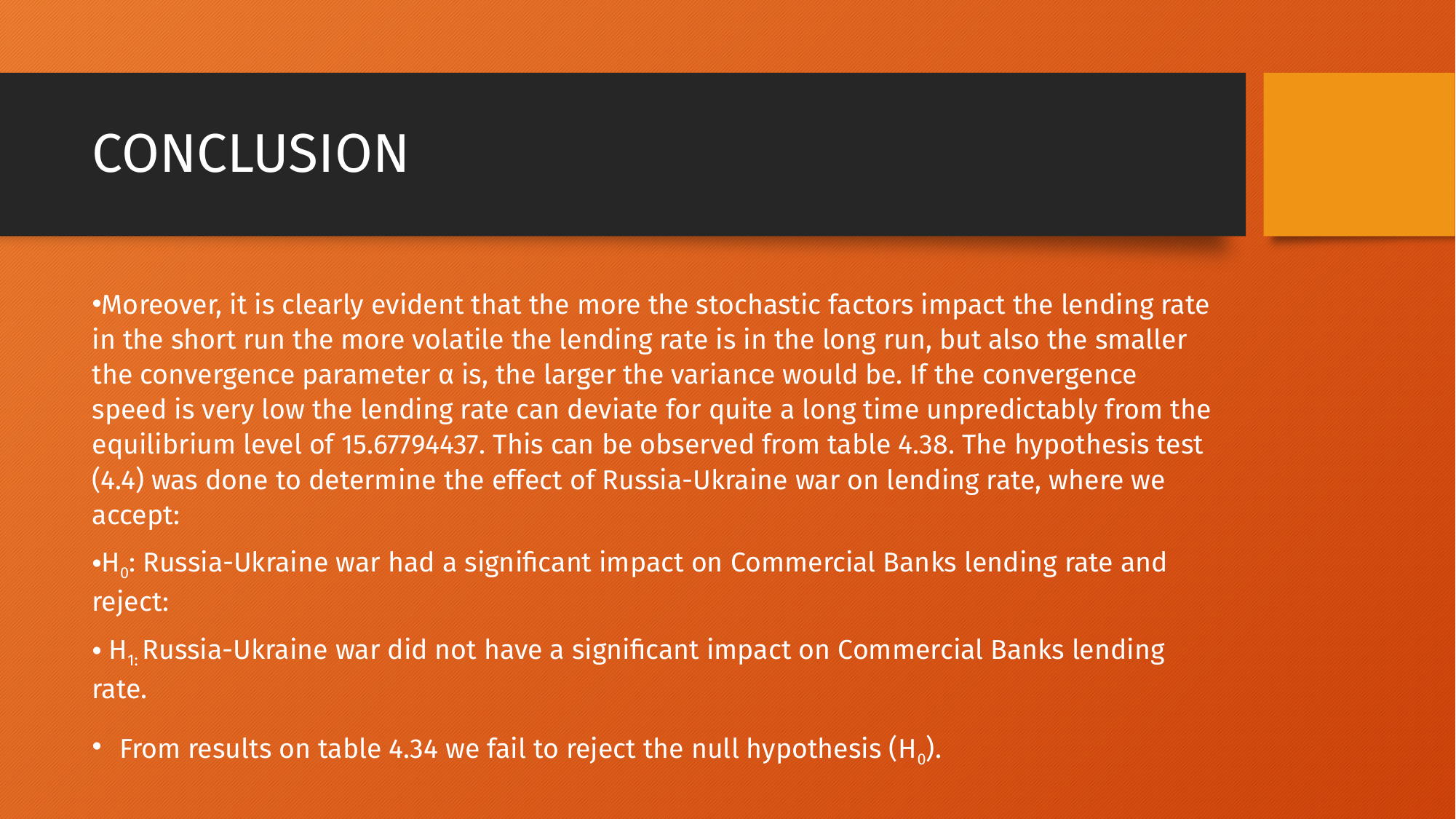

# CONCLUSION
Moreover, it is clearly evident that the more the stochastic factors impact the lending rate in the short run the more volatile the lending rate is in the long run, but also the smaller the convergence parameter α is, the larger the variance would be. If the convergence speed is very low the lending rate can deviate for quite a long time unpredictably from the equilibrium level of 15.67794437. This can be observed from table 4.38. The hypothesis test (4.4) was done to determine the effect of Russia-Ukraine war on lending rate, where we accept:
H0: Russia-Ukraine war had a significant impact on Commercial Banks lending rate and reject:
 H1: Russia-Ukraine war did not have a significant impact on Commercial Banks lending rate.
From results on table 4.34 we fail to reject the null hypothesis (H0).